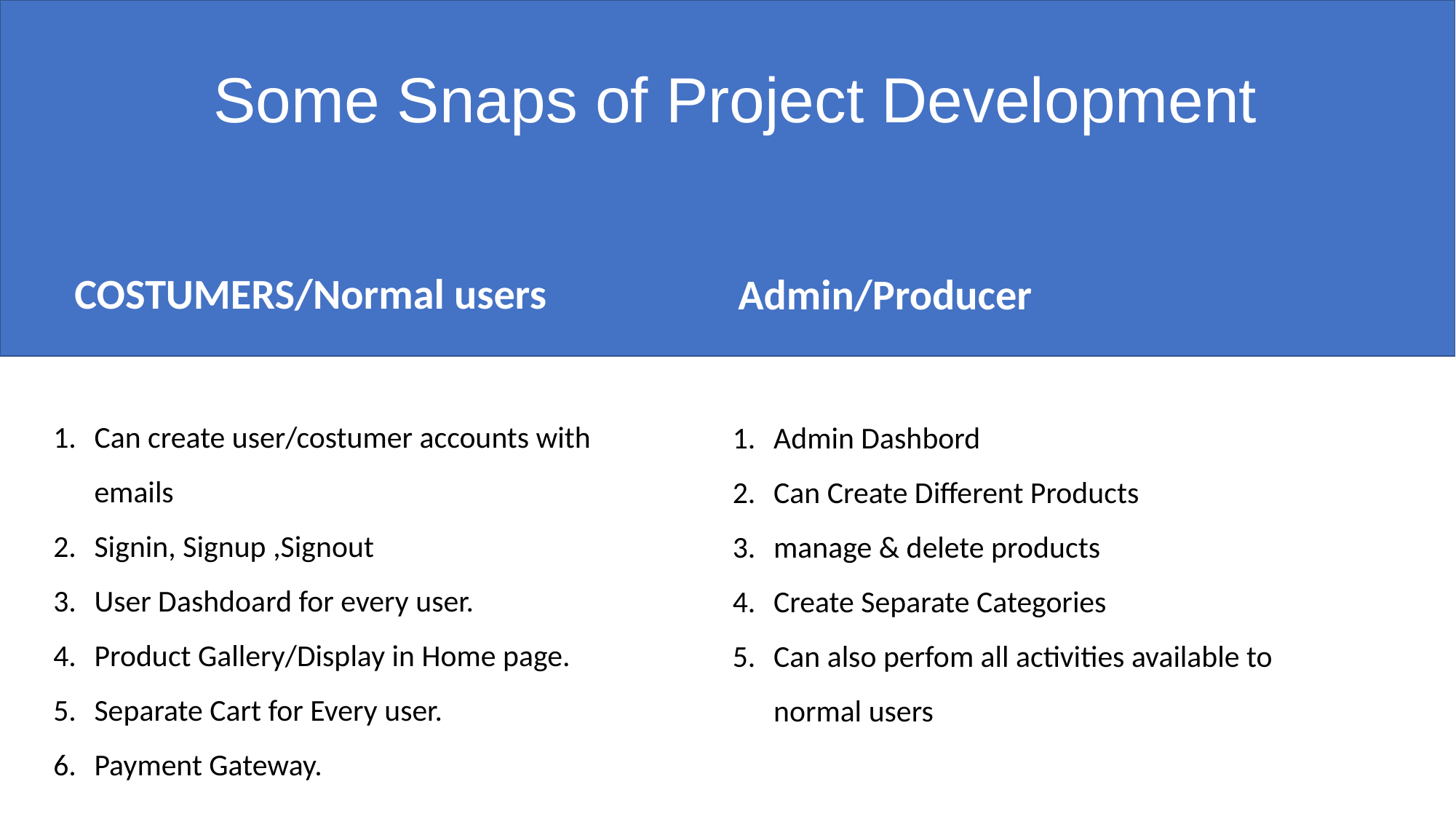

# Some Snaps of Project Development
COSTUMERS/Normal users
Admin/Producer

Can create user/costumer accounts with emails
Signin, Signup ,Signout
User Dashdoard for every user.
Product Gallery/Display in Home page.
Separate Cart for Every user.
Payment Gateway.

Admin Dashbord
Can Create Different Products
manage & delete products
Create Separate Categories
Can also perfom all activities available to normal users